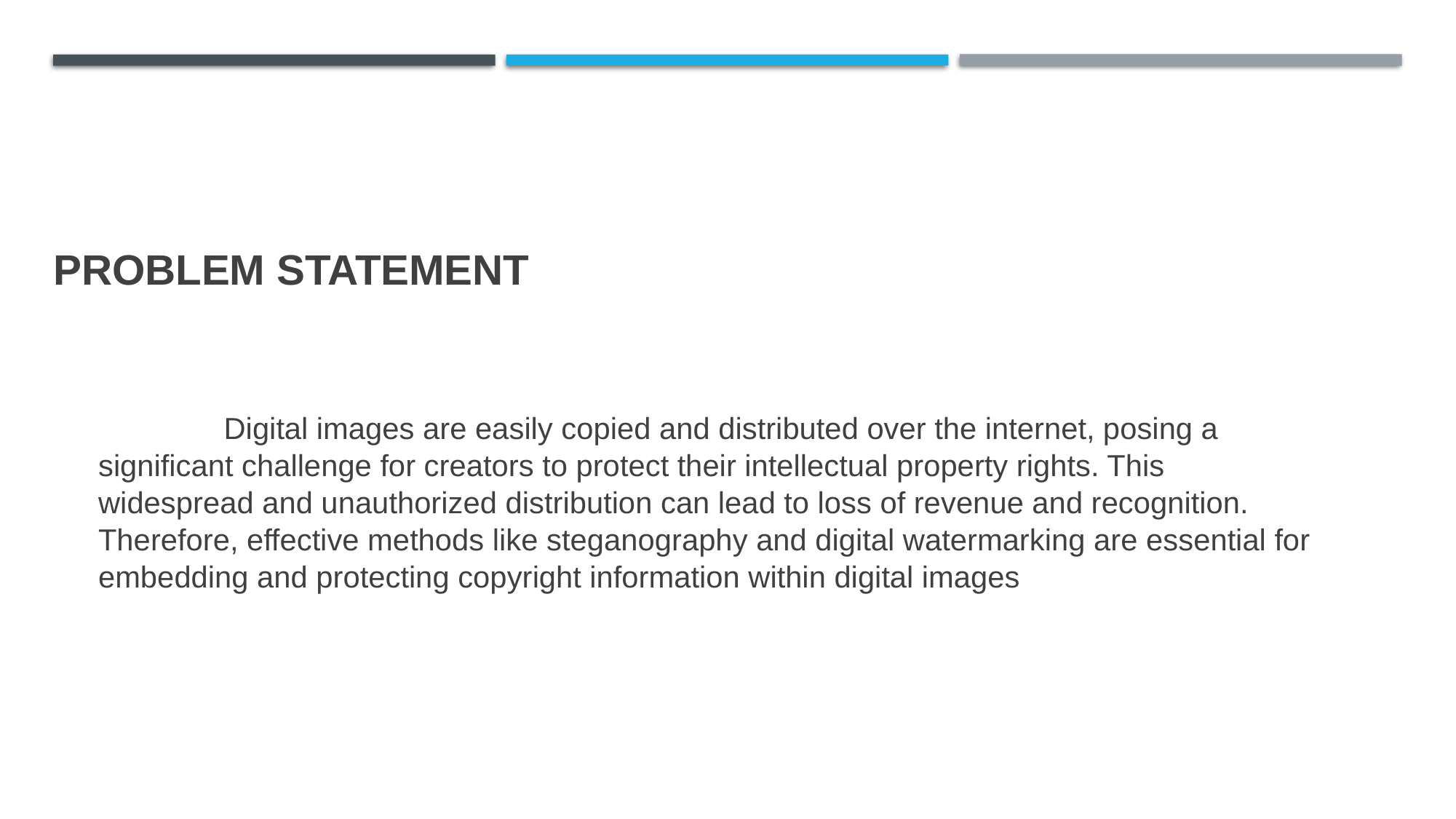

# PROBLEM STATEMENT
               Digital images are easily copied and distributed over the internet, posing a significant challenge for creators to protect their intellectual property rights. This widespread and unauthorized distribution can lead to loss of revenue and recognition. Therefore, effective methods like steganography and digital watermarking are essential for embedding and protecting copyright information within digital images